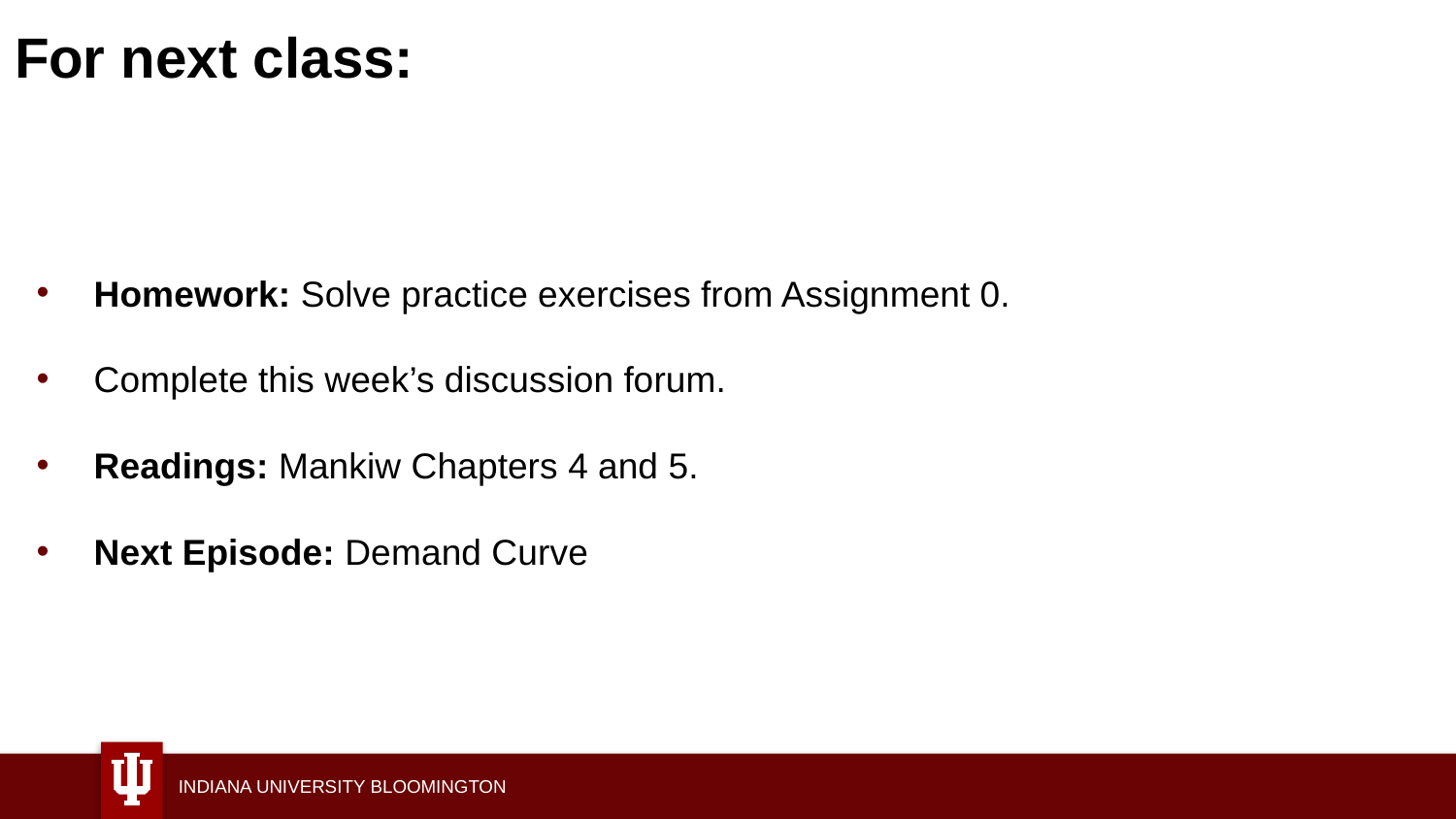

# For next class:
Homework: Solve practice exercises from Assignment 0.
Complete this week’s discussion forum.
Readings: Mankiw Chapters 4 and 5.
Next Episode: Demand Curve